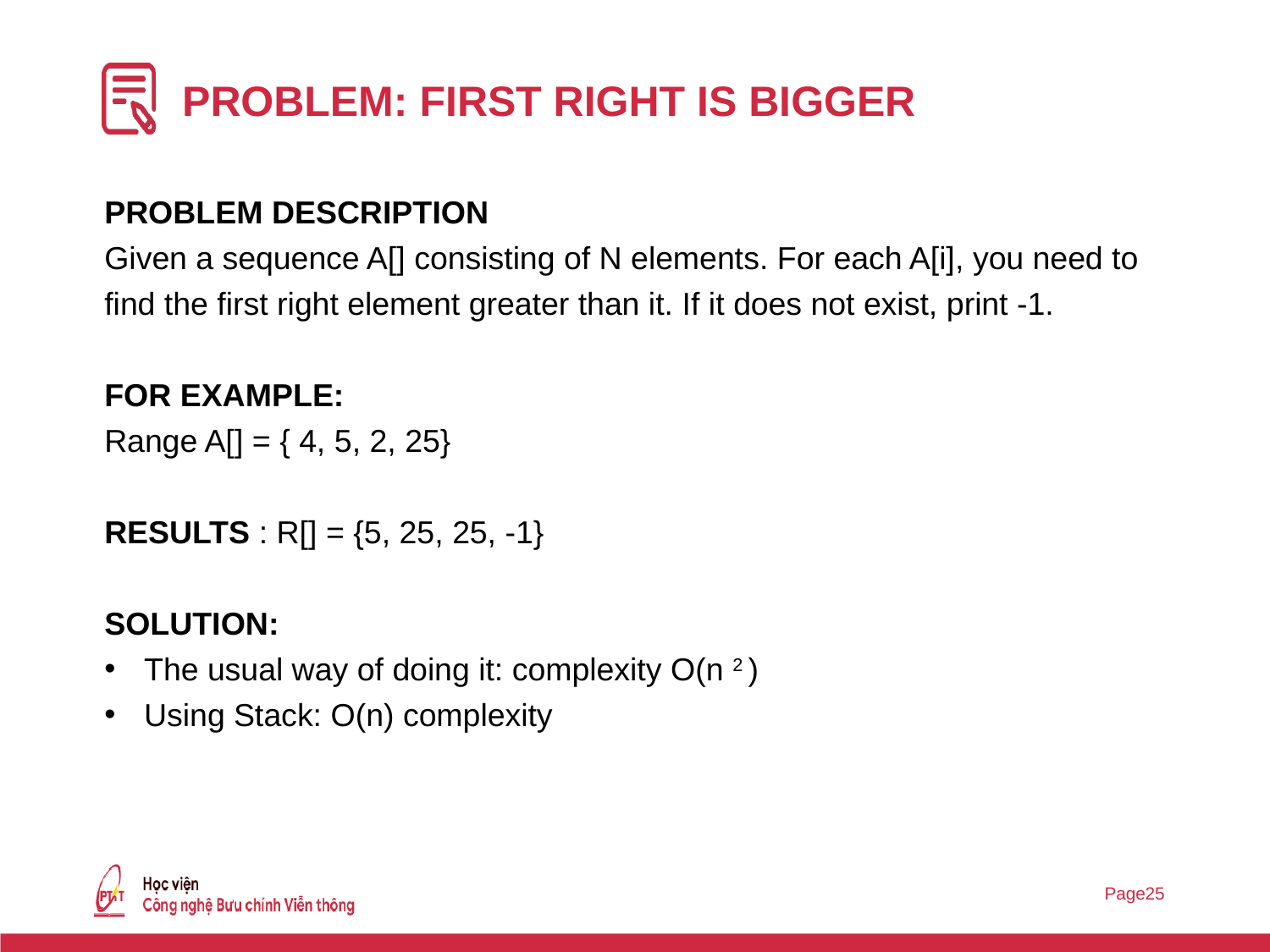

# PROBLEM: FIRST RIGHT IS BIGGER
PROBLEM DESCRIPTION
Given a sequence A[] consisting of N elements. For each A[i], you need to find the first right element greater than it. If it does not exist, print -1.

FOR EXAMPLE:
Range A[] = { 4, 5, 2, 25}

RESULTS : R[] = {5, 25, 25, -1}

SOLUTION:
The usual way of doing it: complexity O(n 2 )
Using Stack: O(n) complexity